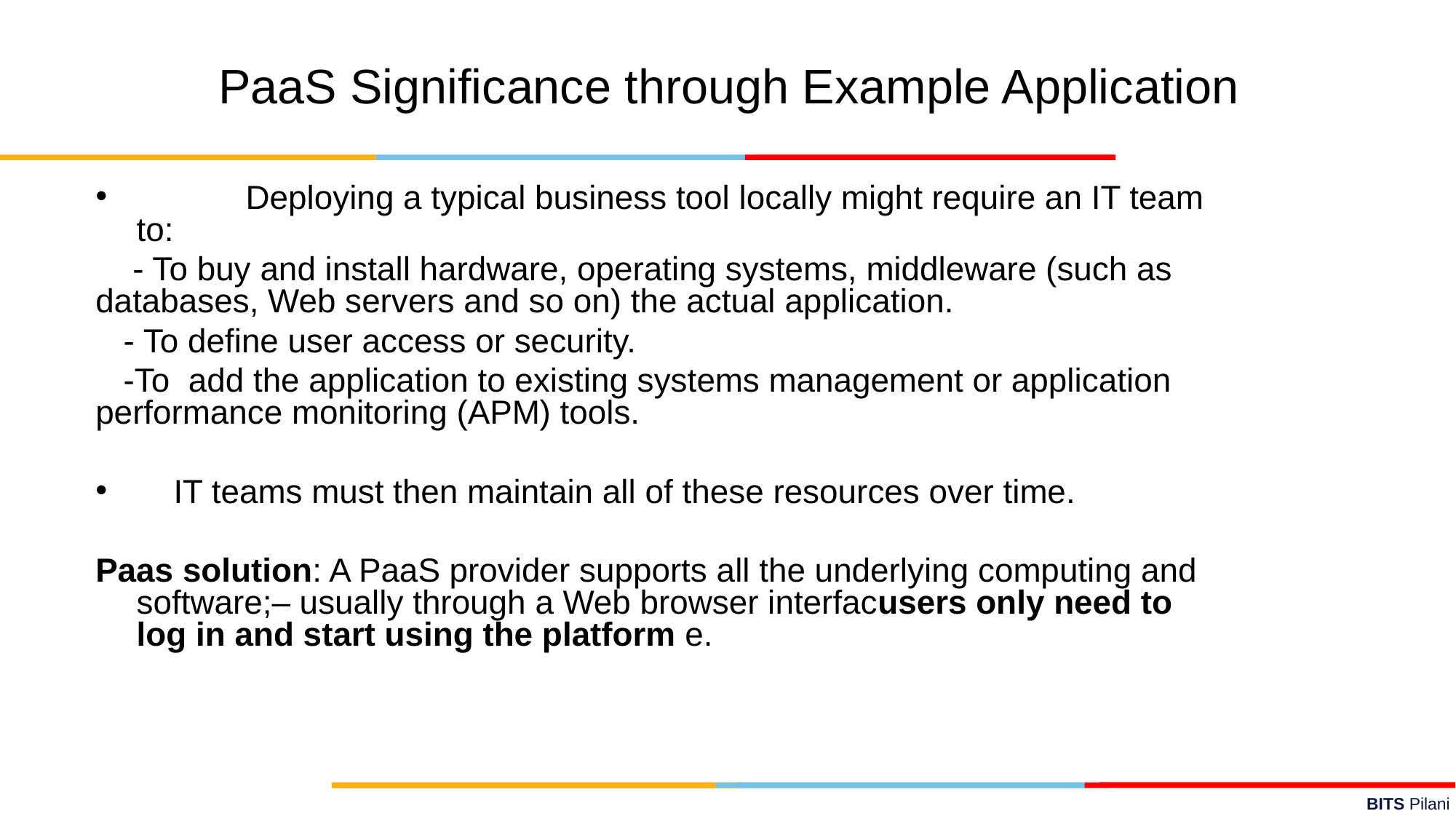

PaaS Significance through Example Application
	Deploying a typical business tool locally might require an IT team to:
    - To buy and install hardware, operating systems, middleware (such as databases, Web servers and so on) the actual application.
   - To define user access or security.
   -To  add the application to existing systems management or application performance monitoring (APM) tools.

    IT teams must then maintain all of these resources over time.

Paas solution: A PaaS provider supports all the underlying computing and software;– usually through a Web browser interfacusers only need to log in and start using the platform e.